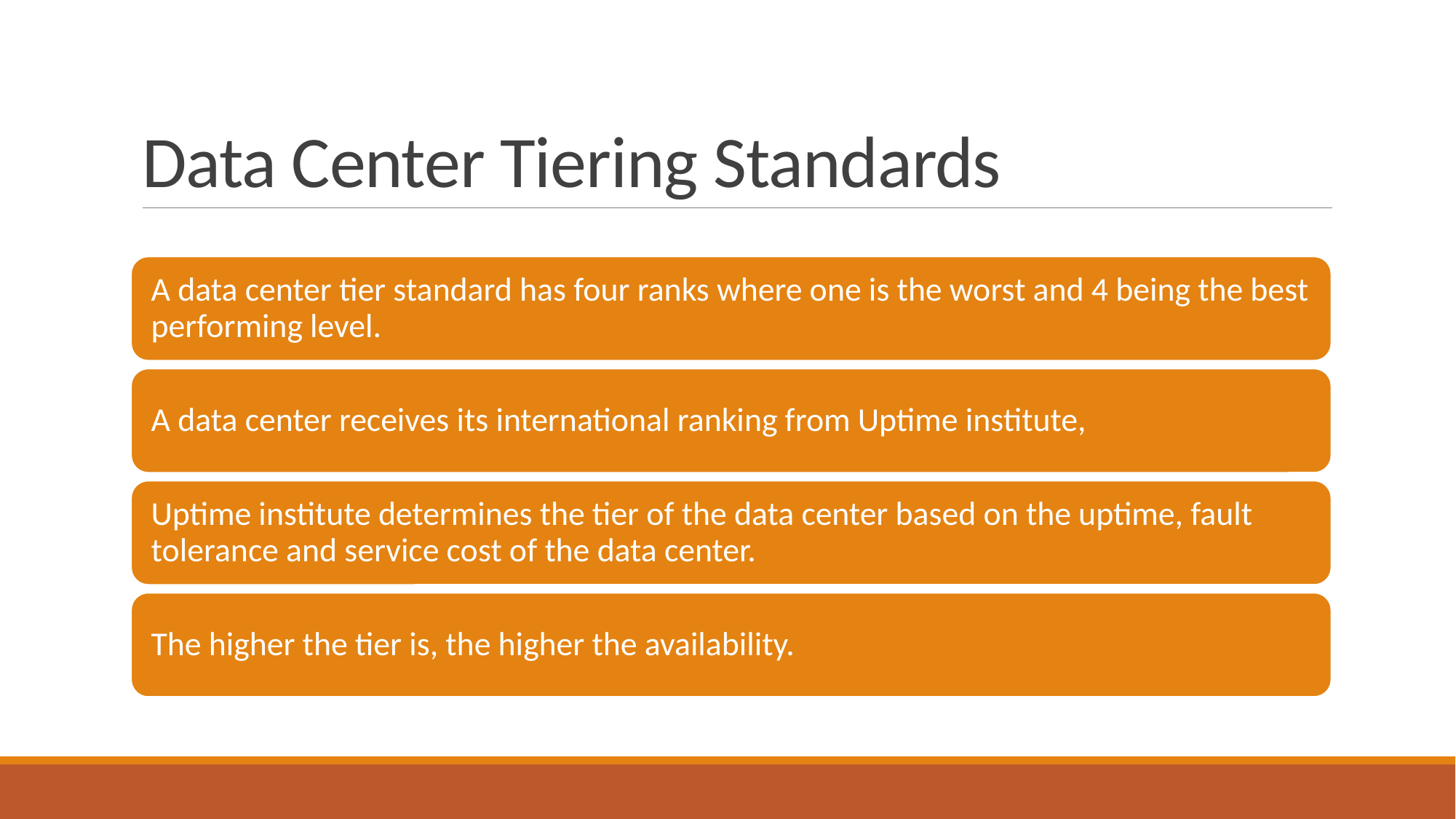

# Data Center Tiering Standards
A data center tier standard has four ranks where one is the worst and 4 being the best performing level.
A data center receives its international ranking from Uptime institute,
Uptime institute determines the tier of the data center based on the uptime, fault tolerance and service cost of the data center.
The higher the tier is, the higher the availability.